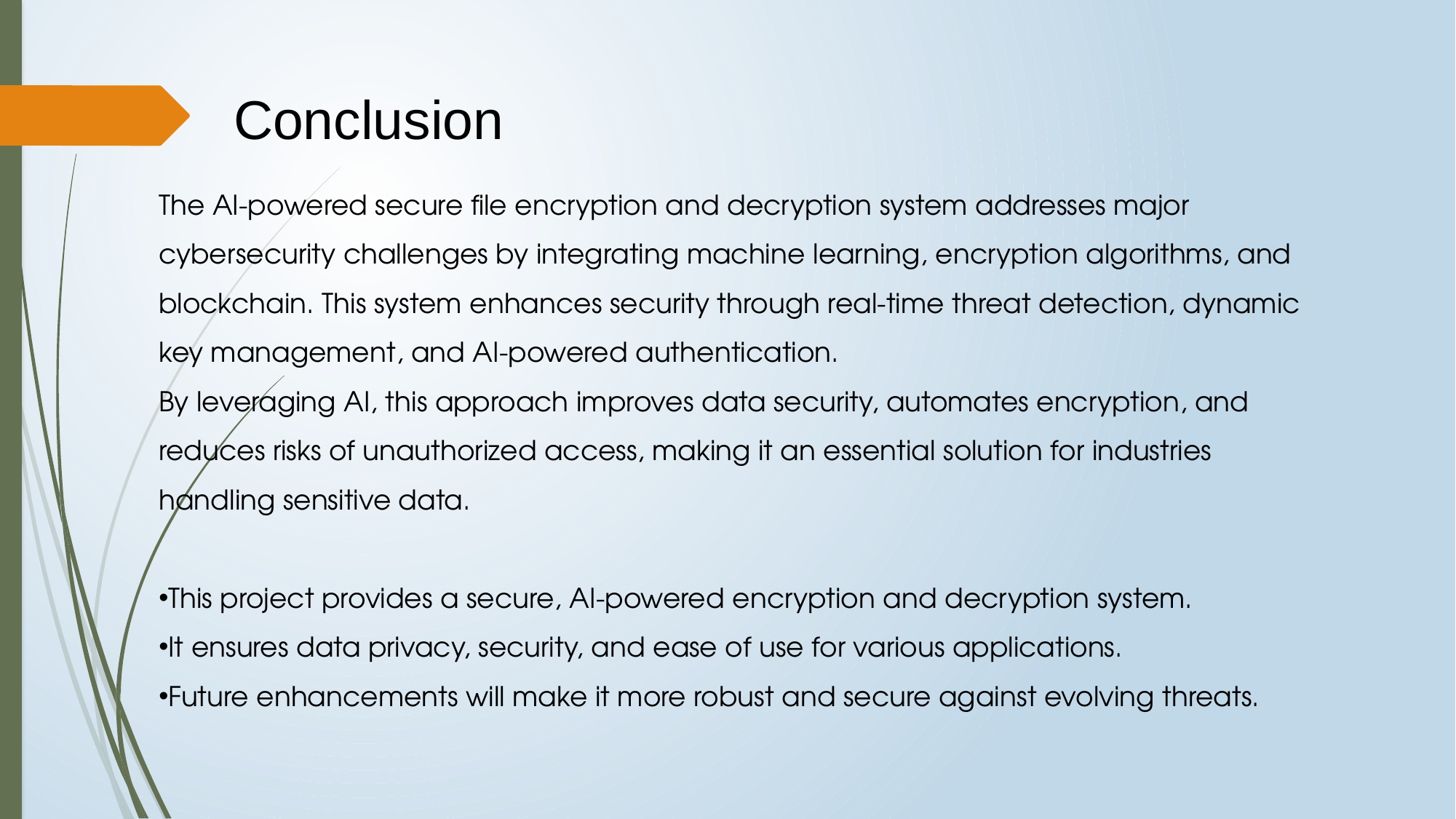

Conclusion
The AI-powered secure file encryption and decryption system addresses major cybersecurity challenges by integrating machine learning, encryption algorithms, and blockchain. This system enhances security through real-time threat detection, dynamic key management, and AI-powered authentication.
By leveraging AI, this approach improves data security, automates encryption, and reduces risks of unauthorized access, making it an essential solution for industries handling sensitive data.

This project provides a secure, AI-powered encryption and decryption system.
It ensures data privacy, security, and ease of use for various applications.
Future enhancements will make it more robust and secure against evolving threats.